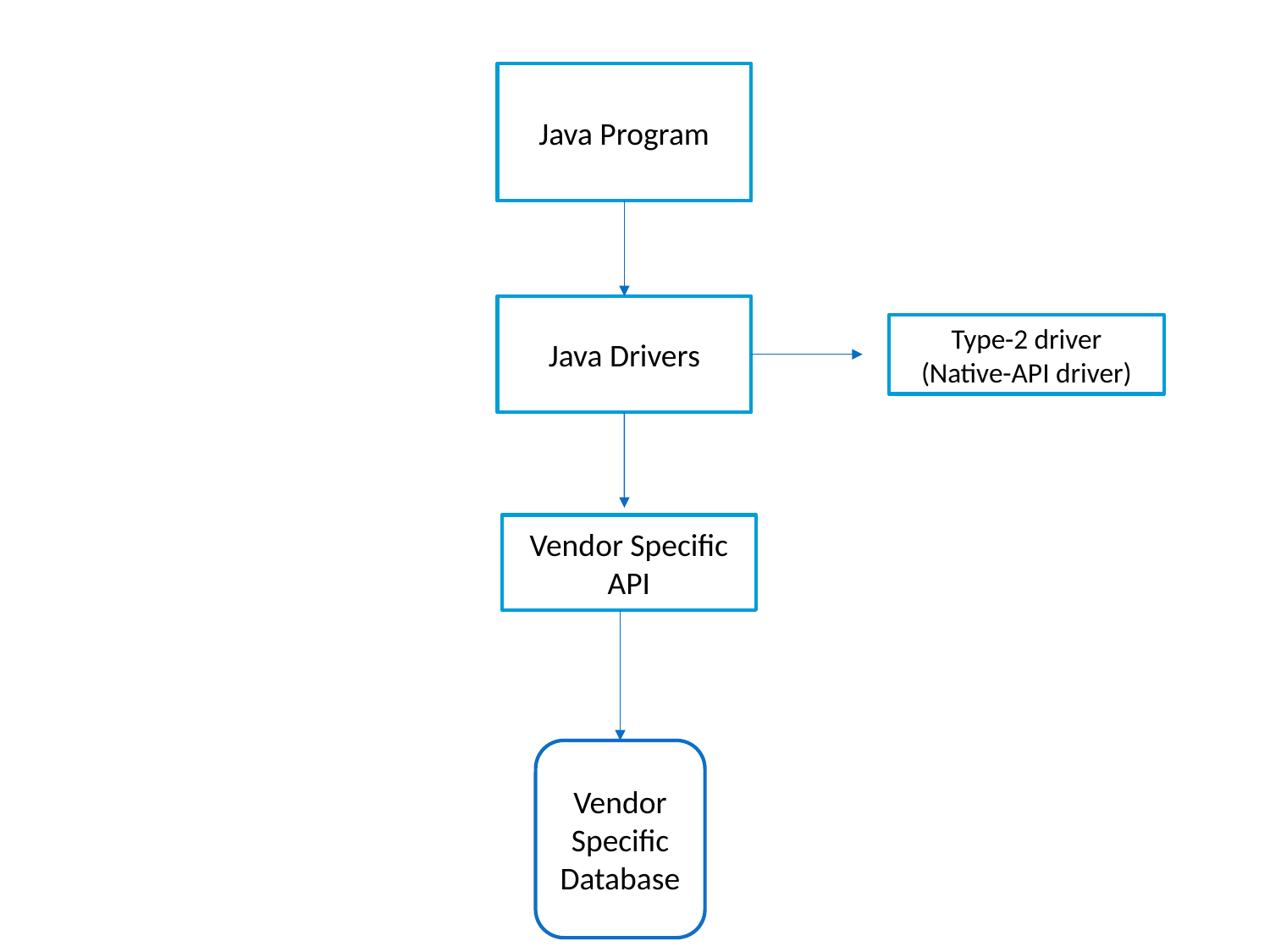

Java Program
Java Drivers
Type-2 driver
(Native-API driver)
Vendor Specific API
Vendor Specific Database